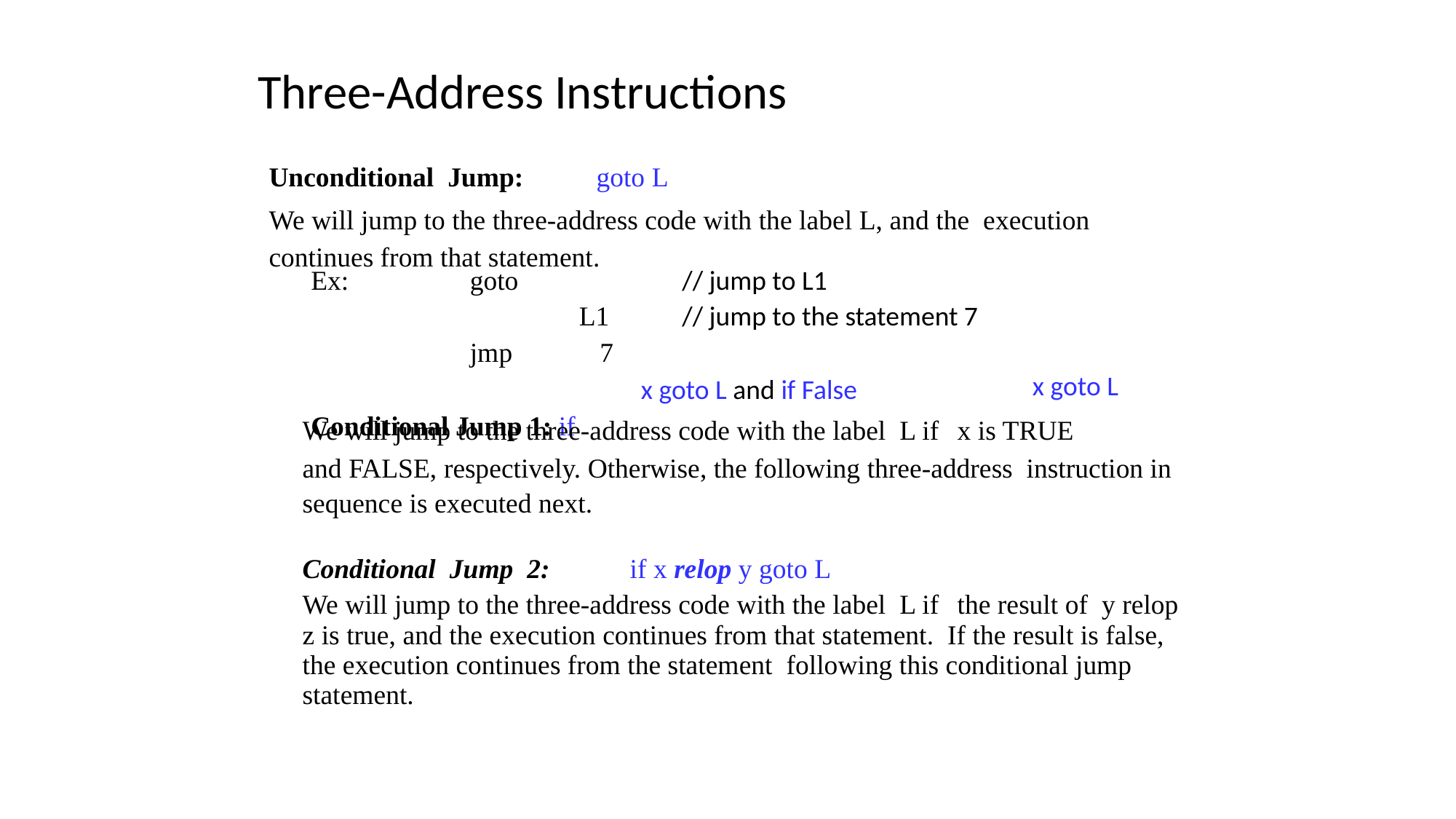

# Three-Address Instructions
Unconditional  Jump:	goto L
We will jump to the three-address code with the label L, and the  execution continues from that statement.
Ex:	goto		L1  jmp	   7

Conditional Jump 1: if
// jump to L1
// jump to the statement 7

x goto L and if False
x goto L
We will jump to the three-address code with the label  L if	x is TRUE
and FALSE, respectively. Otherwise, the following three-address  instruction in sequence is executed next.

Conditional  Jump  2:	if x relop y goto L
We will jump to the three-address code with the label  L if	the result of  y relop z is true, and the execution continues from that statement.  If the result is false, the execution continues from the statement  following this conditional jump statement.
15